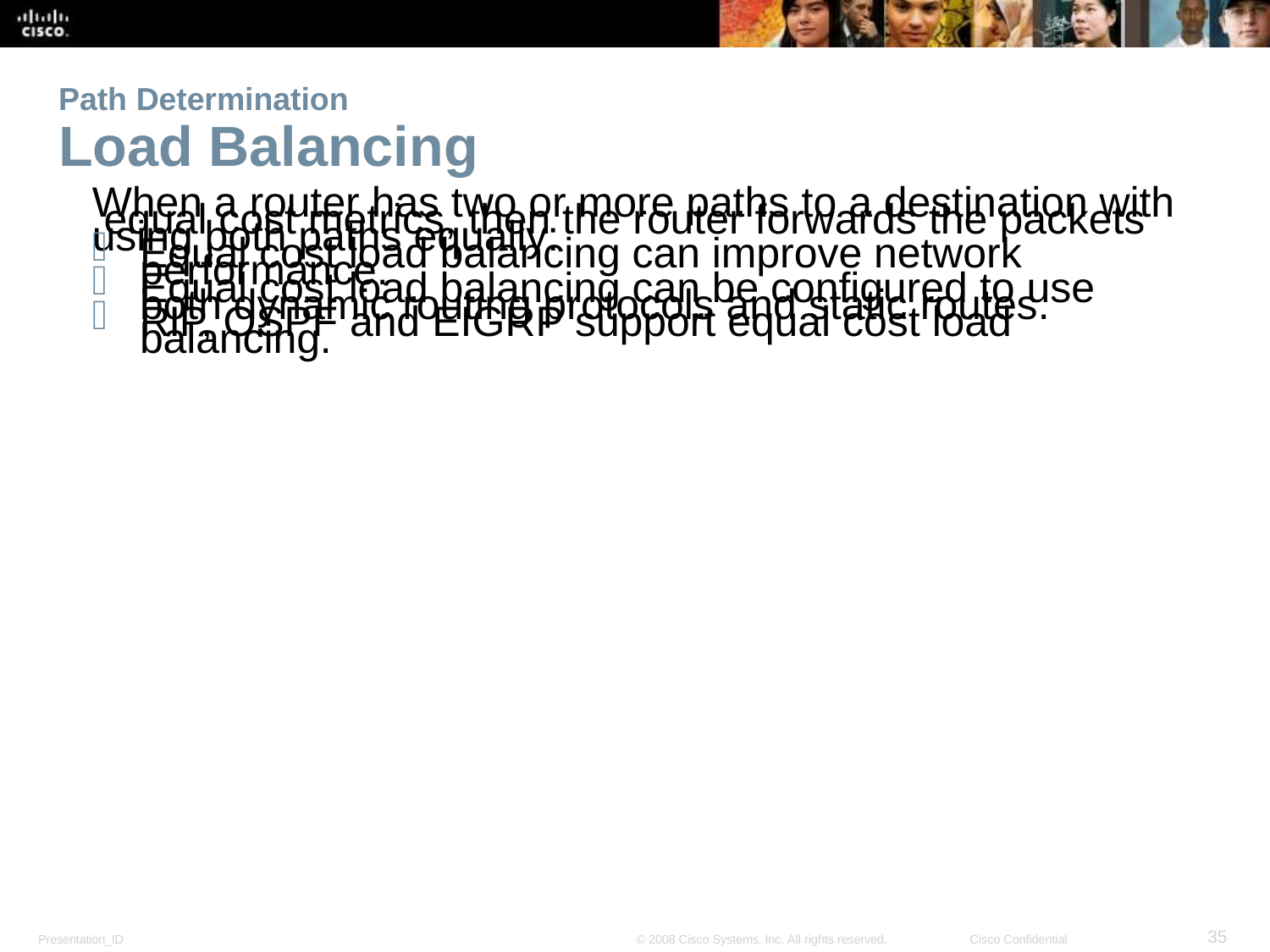

Path Determination
Load Balancing
When a router has two or more paths to a destination with  equal cost metrics, then the router forwards the packets  using both paths equally:
Equal cost load balancing can improve network  performance.
Equal cost load balancing can be configured to use  both dynamic routing protocols and static routes.
RIP, OSPF and EIGRP support equal cost load  balancing.
35
Presentation_ID
© 2008 Cisco Systems, Inc. All rights reserved.
Cisco Confidential